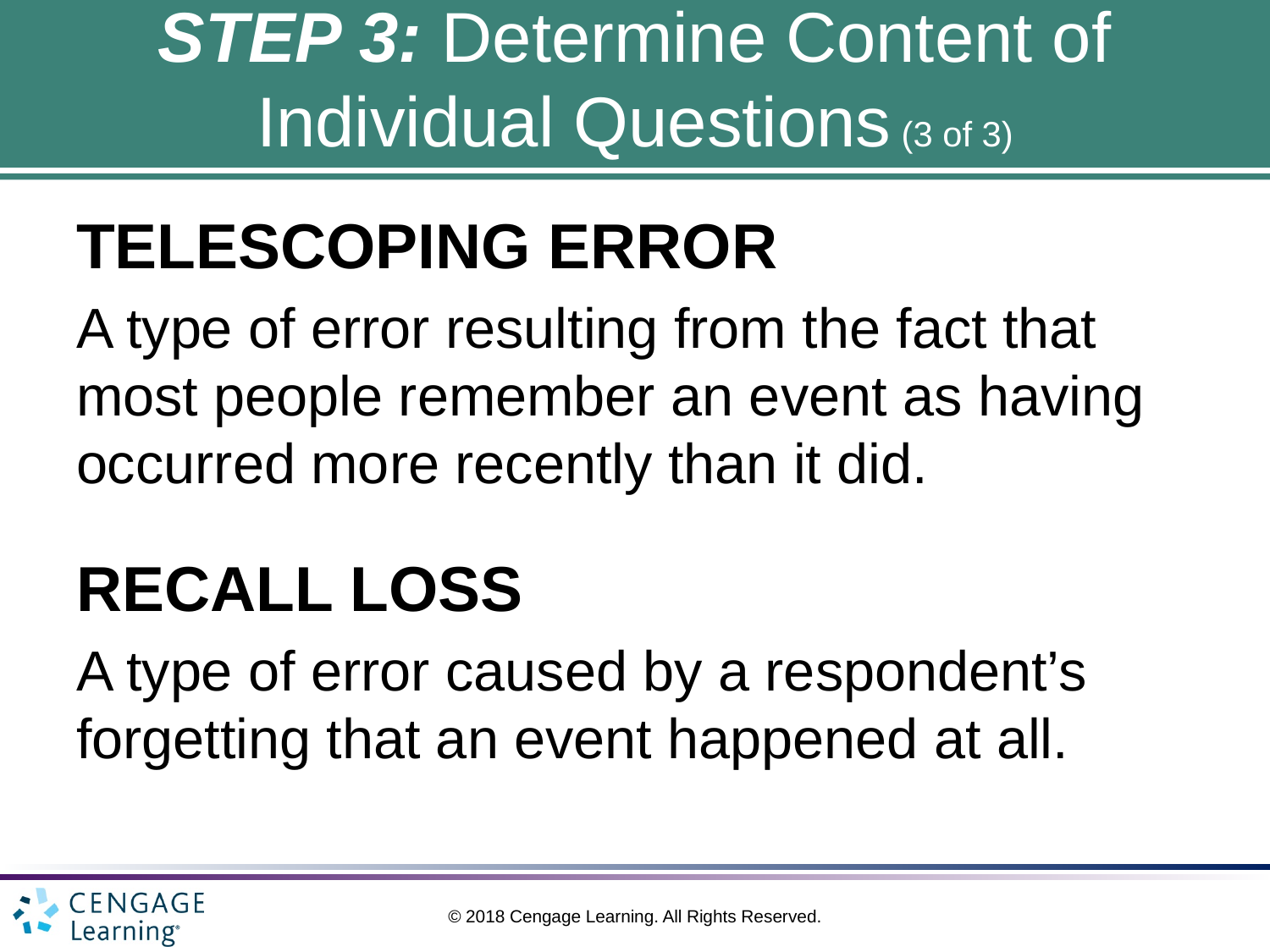

# STEP 3: Determine Content of Individual Questions (3 of 3)
TELESCOPING ERROR
A type of error resulting from the fact that most people remember an event as having occurred more recently than it did.
RECALL LOSS
A type of error caused by a respondent’s forgetting that an event happened at all.